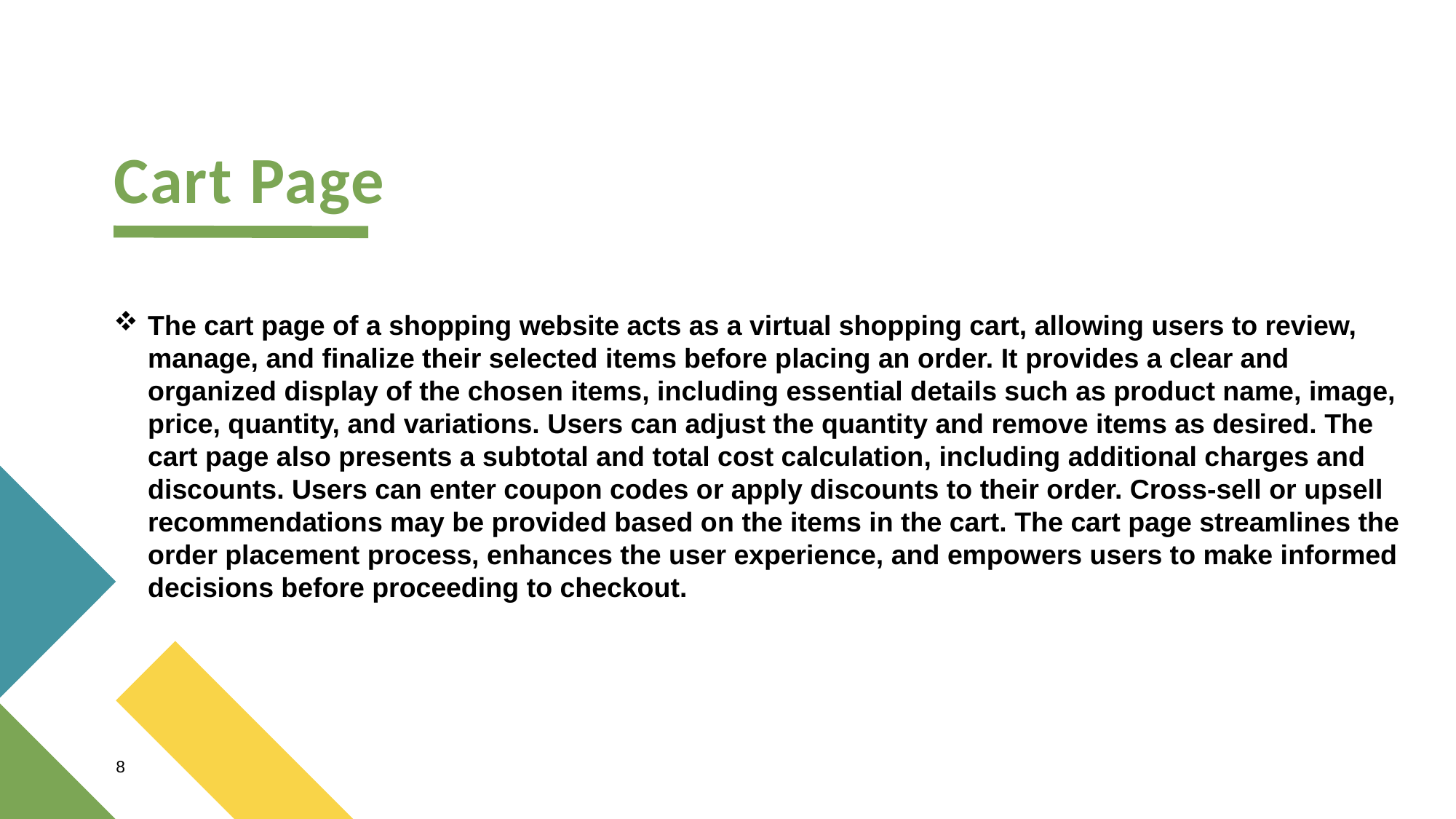

# Cart Page
The cart page of a shopping website acts as a virtual shopping cart, allowing users to review, manage, and finalize their selected items before placing an order. It provides a clear and organized display of the chosen items, including essential details such as product name, image, price, quantity, and variations. Users can adjust the quantity and remove items as desired. The cart page also presents a subtotal and total cost calculation, including additional charges and discounts. Users can enter coupon codes or apply discounts to their order. Cross-sell or upsell recommendations may be provided based on the items in the cart. The cart page streamlines the order placement process, enhances the user experience, and empowers users to make informed decisions before proceeding to checkout.
8